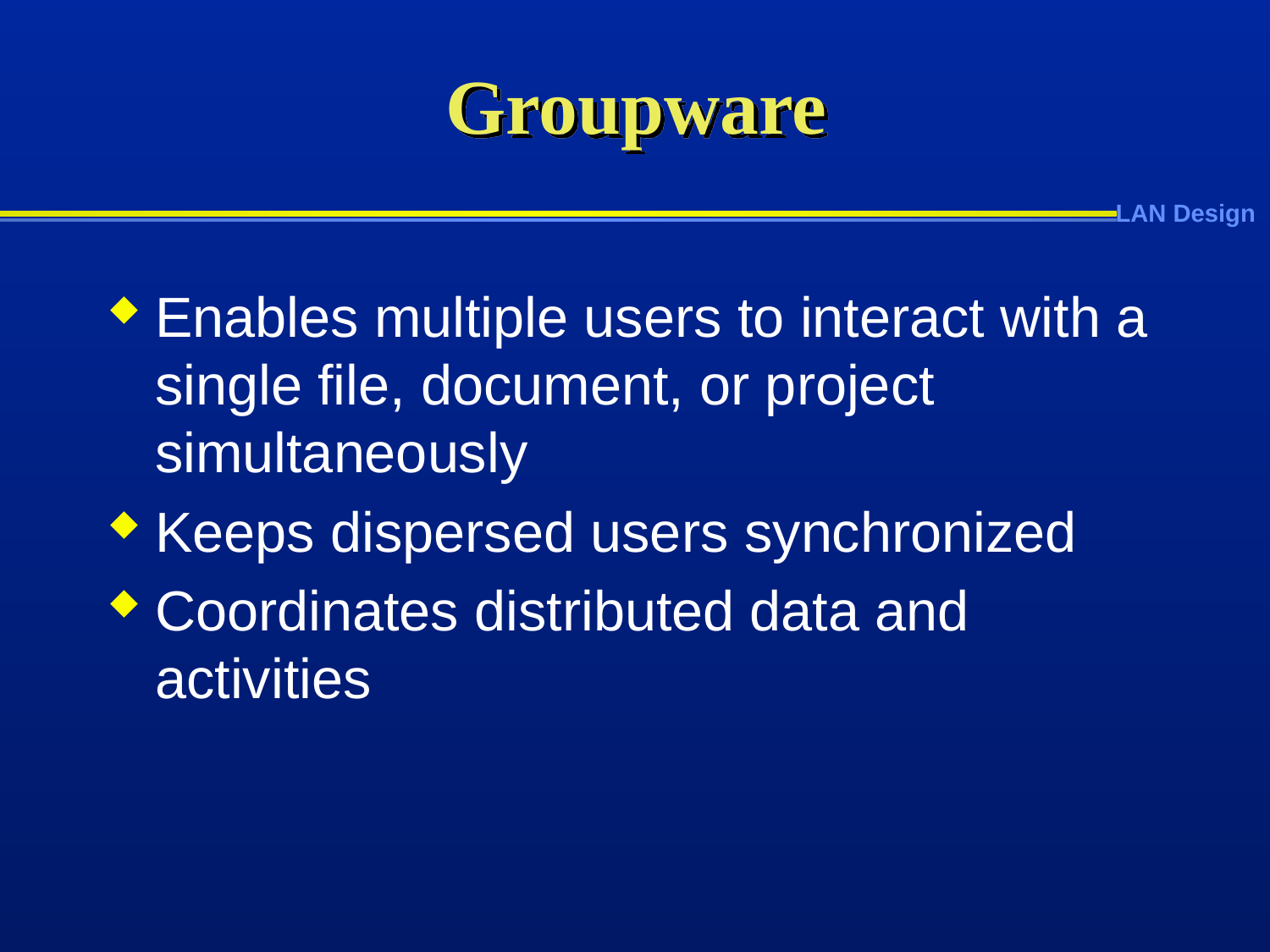

# Groupware
Enables multiple users to interact with a single file, document, or project simultaneously
Keeps dispersed users synchronized
Coordinates distributed data and activities